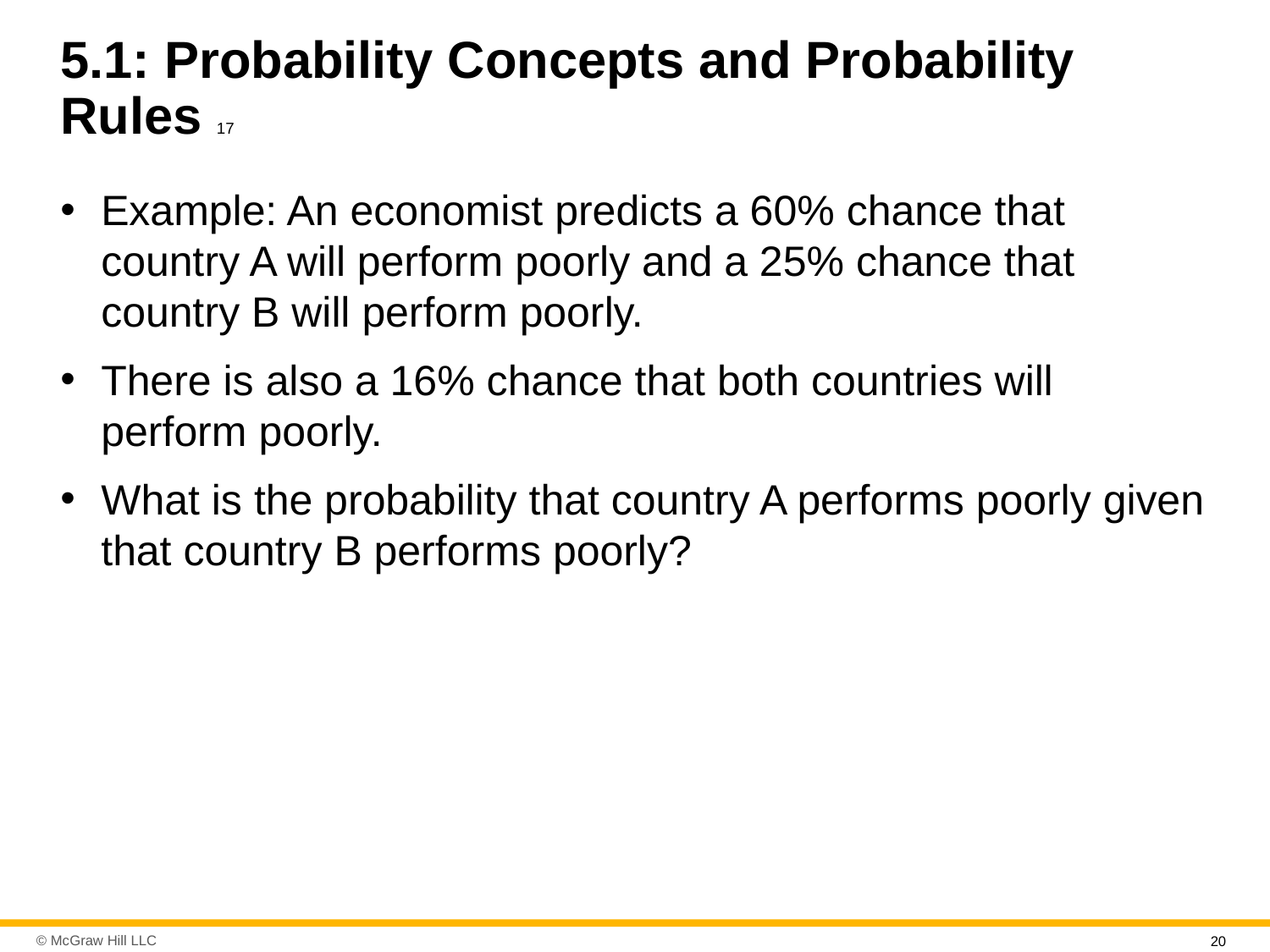

# 5.1: Probability Concepts and Probability Rules 17
Example: An economist predicts a 60% chance that country A will perform poorly and a 25% chance that country B will perform poorly.
There is also a 16% chance that both countries will perform poorly.
What is the probability that country A performs poorly given that country B performs poorly?
20